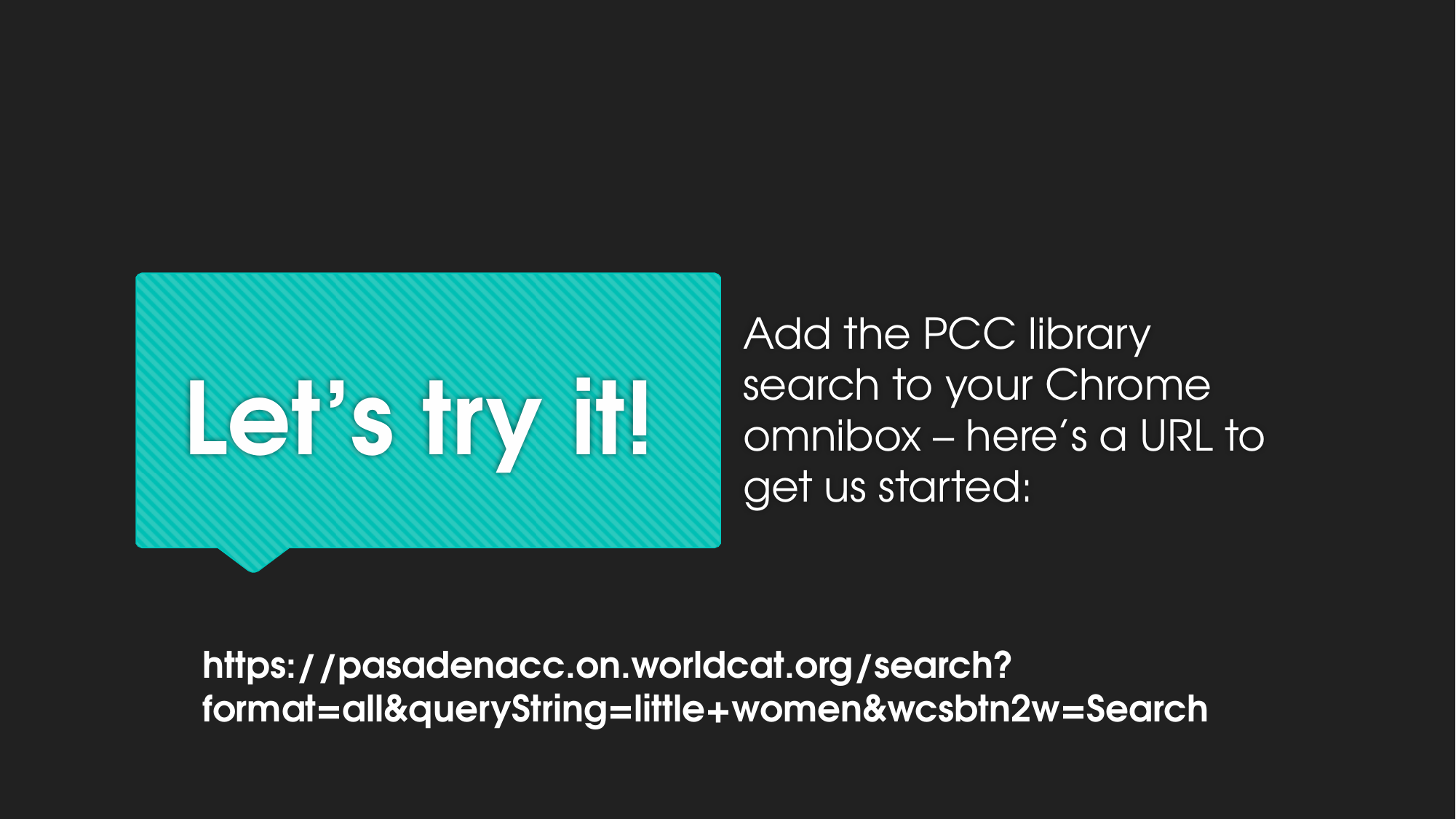

# Let’s try it!
Add the PCC library  search to your Chrome omnibox – here’s a URL to get us started:

https://pasadenacc.on.worldcat.org/search?format=all&queryString=little+women&wcsbtn2w=Search